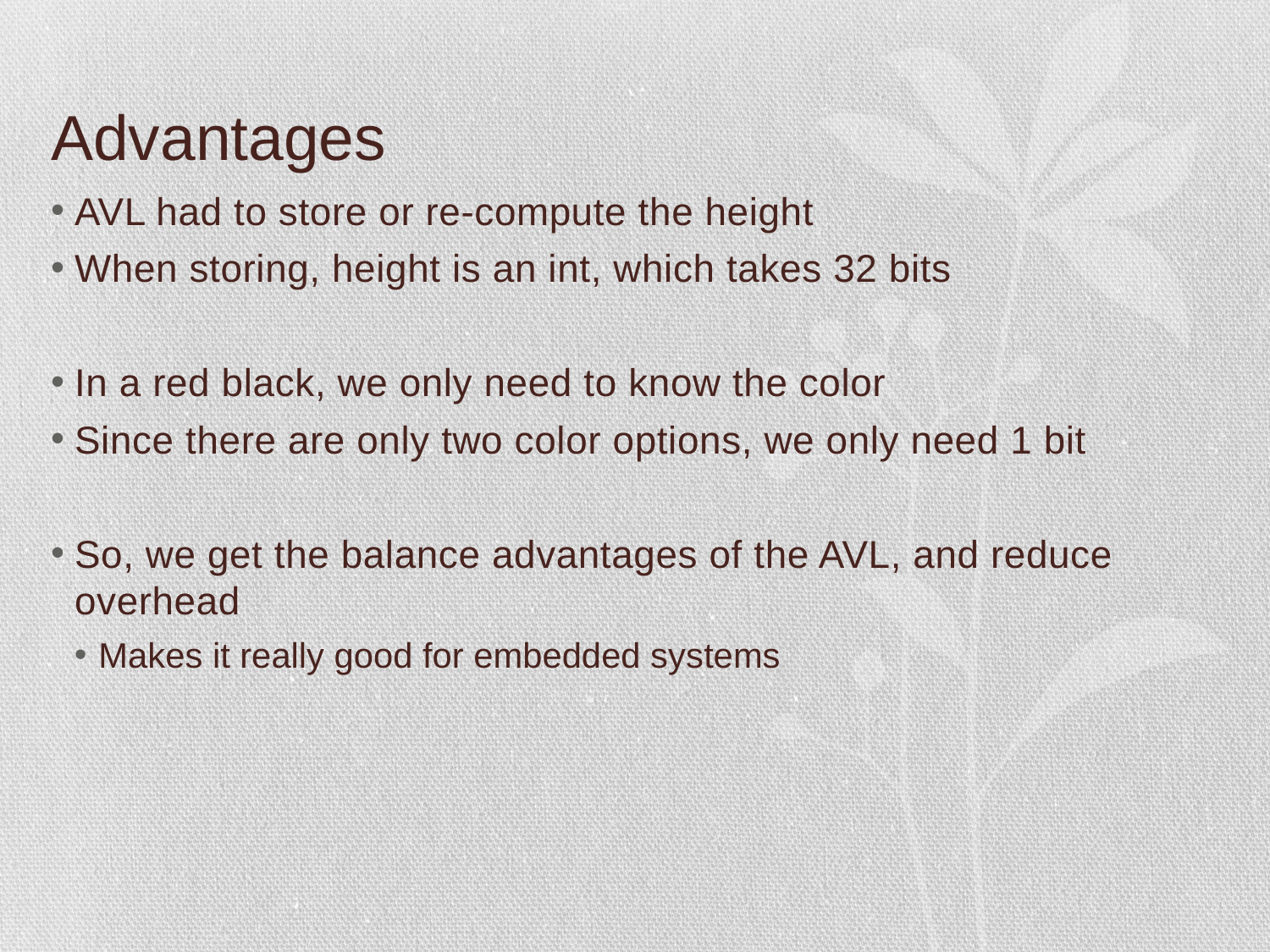

# Advantages
AVL had to store or re-compute the height
When storing, height is an int, which takes 32 bits

In a red black, we only need to know the color
Since there are only two color options, we only need 1 bit

So, we get the balance advantages of the AVL, and reduce overhead
Makes it really good for embedded systems